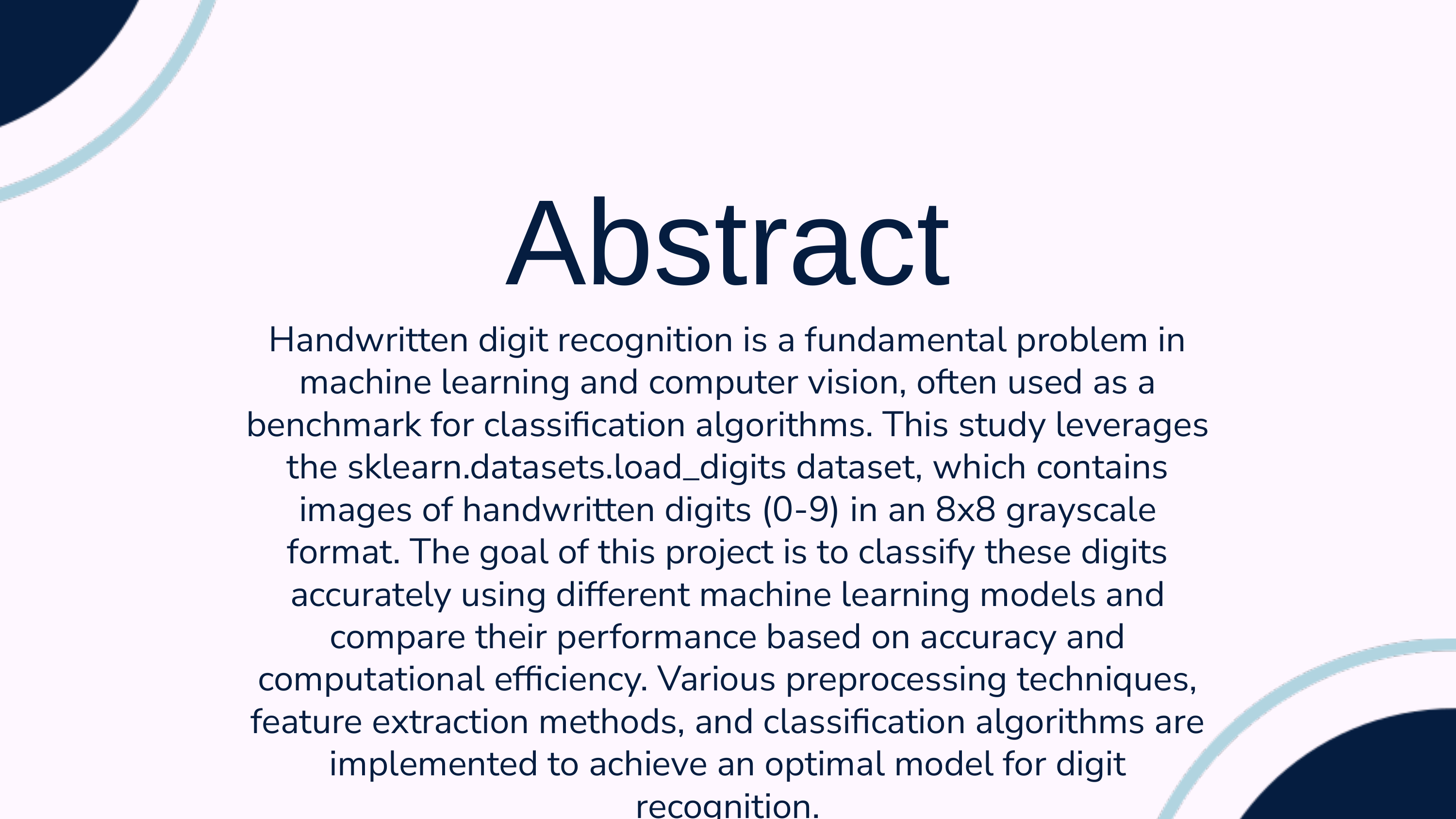

Abstract
Handwritten digit recognition is a fundamental problem in machine learning and computer vision, often used as a benchmark for classification algorithms. This study leverages the sklearn.datasets.load_digits dataset, which contains images of handwritten digits (0-9) in an 8x8 grayscale format. The goal of this project is to classify these digits accurately using different machine learning models and compare their performance based on accuracy and computational efficiency. Various preprocessing techniques, feature extraction methods, and classification algorithms are implemented to achieve an optimal model for digit recognition.